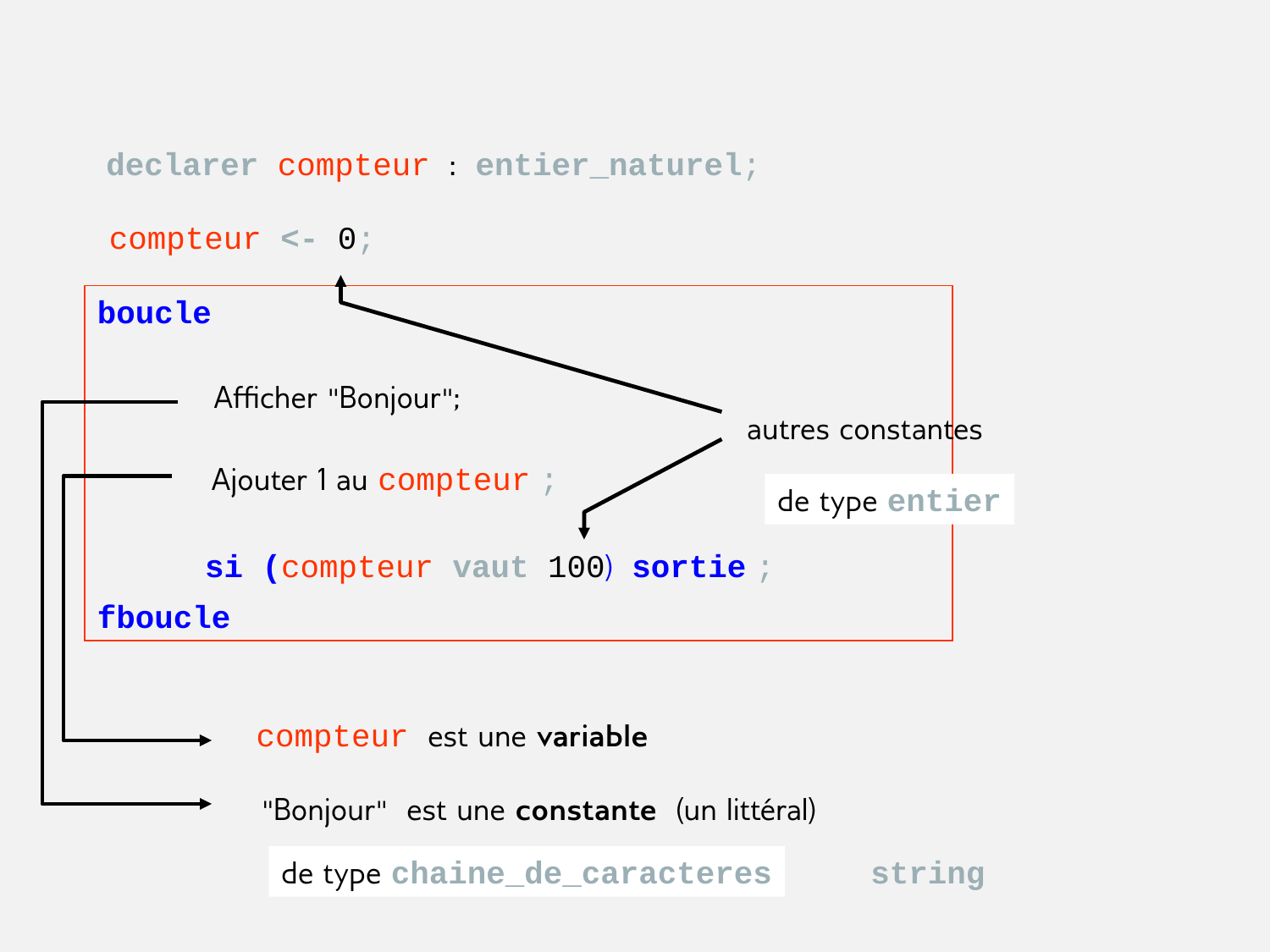

declarer  compteur :  entier_naturel;
compteur <- 0;

autres constantes

boucle

fboucle
Afficher "Bonjour";

Ajouter 1 au compteur ;
de type entier

si (compteur vaut 100)  sortie ;
compteur est une variable
"Bonjour"  est une constante  (un littéral)
de type chaine_de_caracteres
string